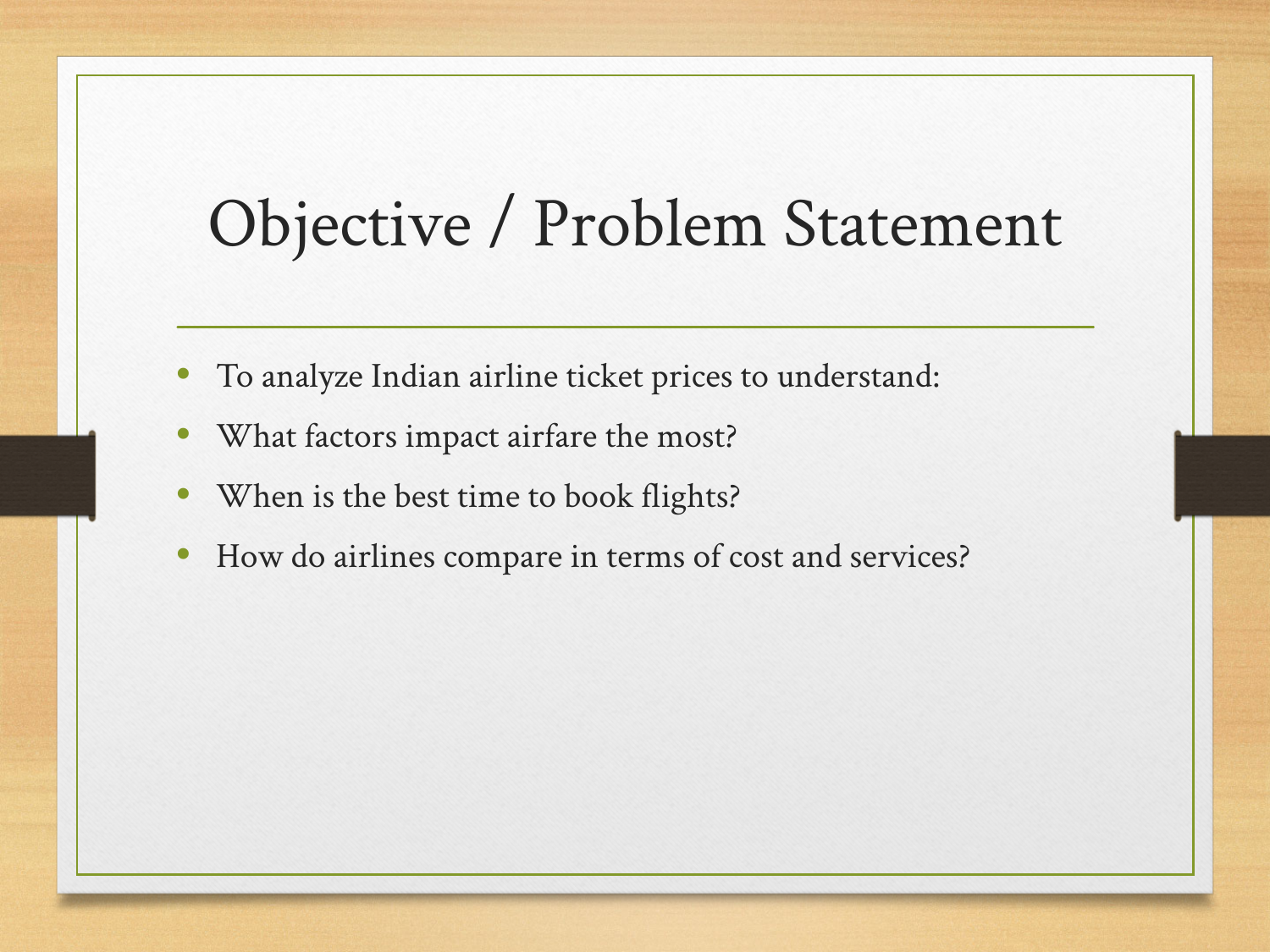

# Objective / Problem Statement
To analyze Indian airline ticket prices to understand:
What factors impact airfare the most?
When is the best time to book flights?
How do airlines compare in terms of cost and services?